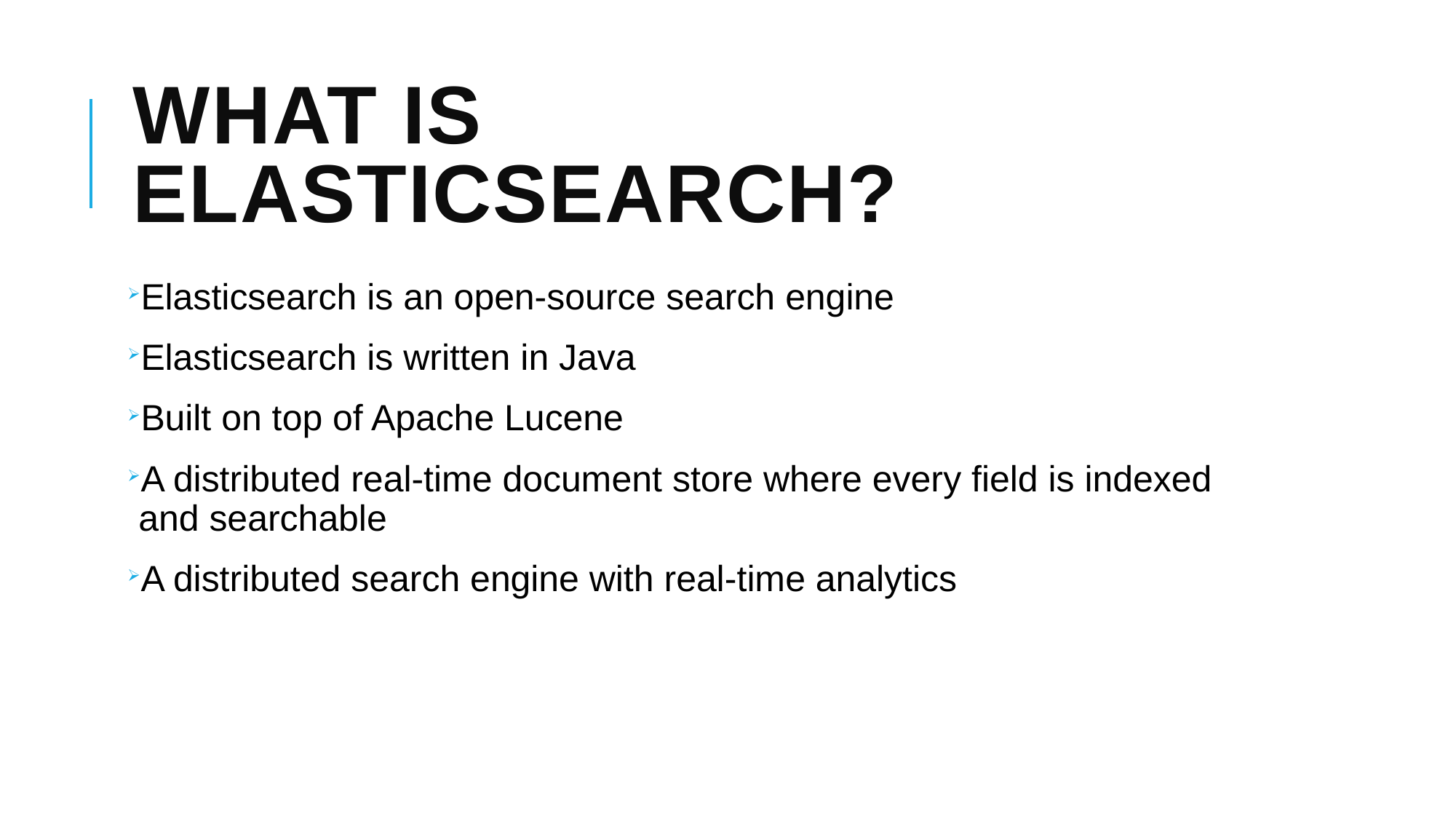

# What is Elasticsearch?
Elasticsearch is an open-source search engine
Elasticsearch is written in Java
Built on top of Apache Lucene
A distributed real-time document store where every field is indexed and searchable
A distributed search engine with real-time analytics